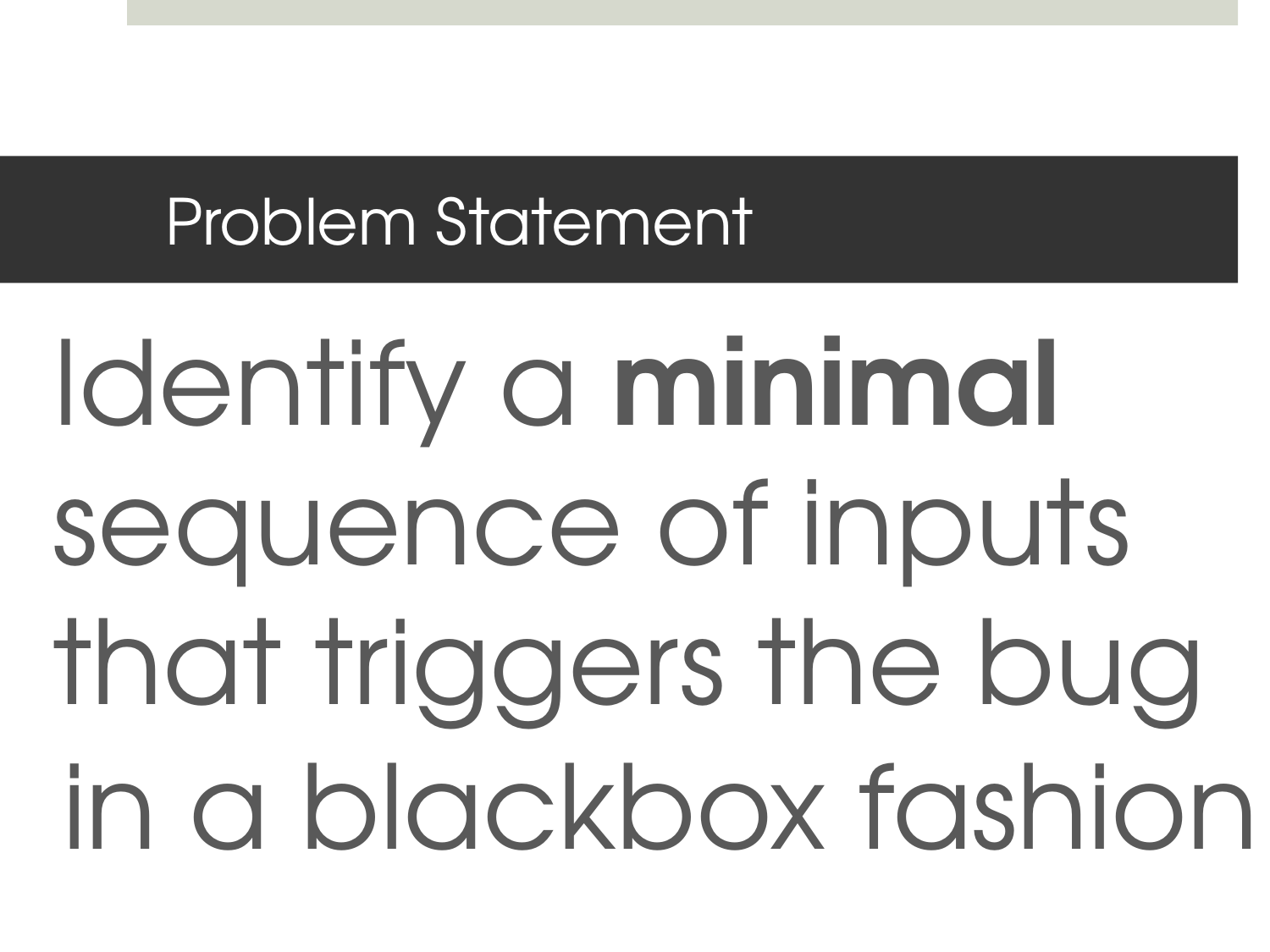

# Problem Statement
Identify a minimal sequence of inputs that triggers the bug

in a blackbox fashion